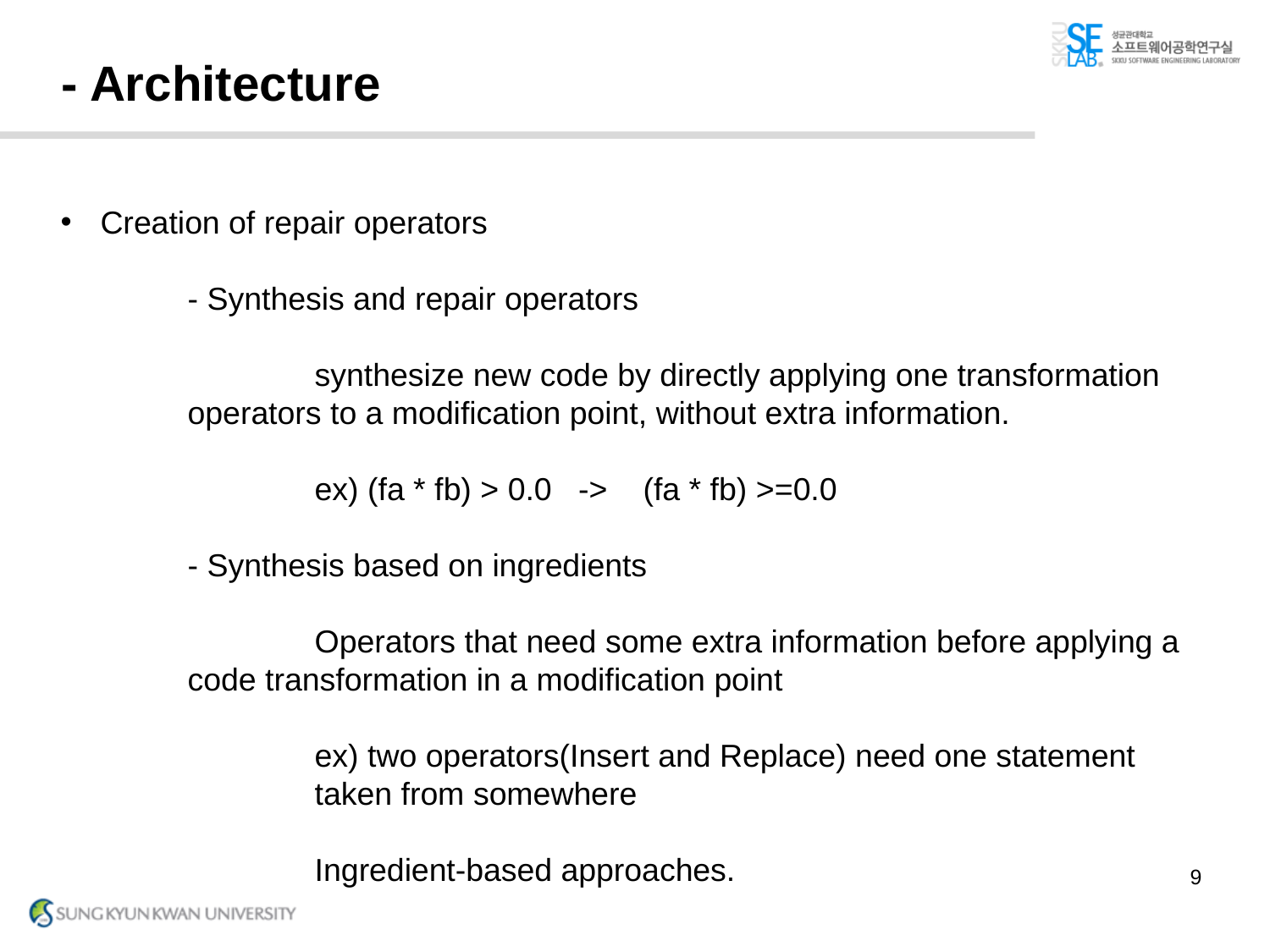

# - Architecture
Creation of repair operators

	- Synthesis and repair operators

		synthesize new code by directly applying one transformation 		operators to a modification point, without extra information.

		ex) (fa * fb) > 0.0   ->    (fa * fb) >=0.0

	- Synthesis based on ingredients

		Operators that need some extra information before applying a 		code transformation in a modification point

		ex) two operators(Insert and Replace) need one statement
		taken from somewhere

		Ingredient-based approaches.
9